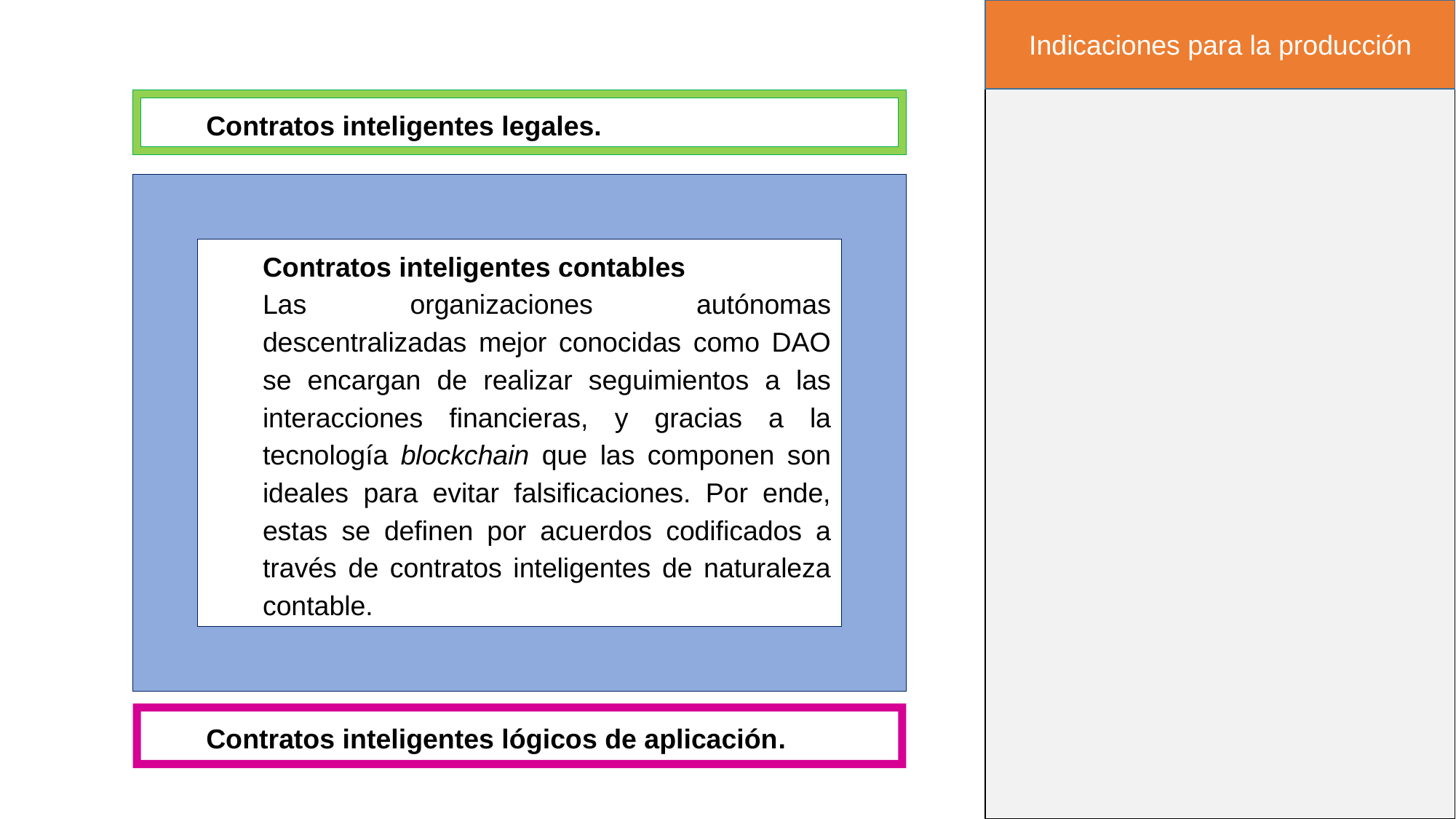

Indicaciones para la producción
Contratos inteligentes legales.
Contratos inteligentes contables
Las organizaciones autónomas descentralizadas mejor conocidas como DAO se encargan de realizar seguimientos a las interacciones financieras, y gracias a la tecnología blockchain que las componen son ideales para evitar falsificaciones. Por ende, estas se definen por acuerdos codificados a través de contratos inteligentes de naturaleza contable.
Contratos inteligentes lógicos de aplicación.